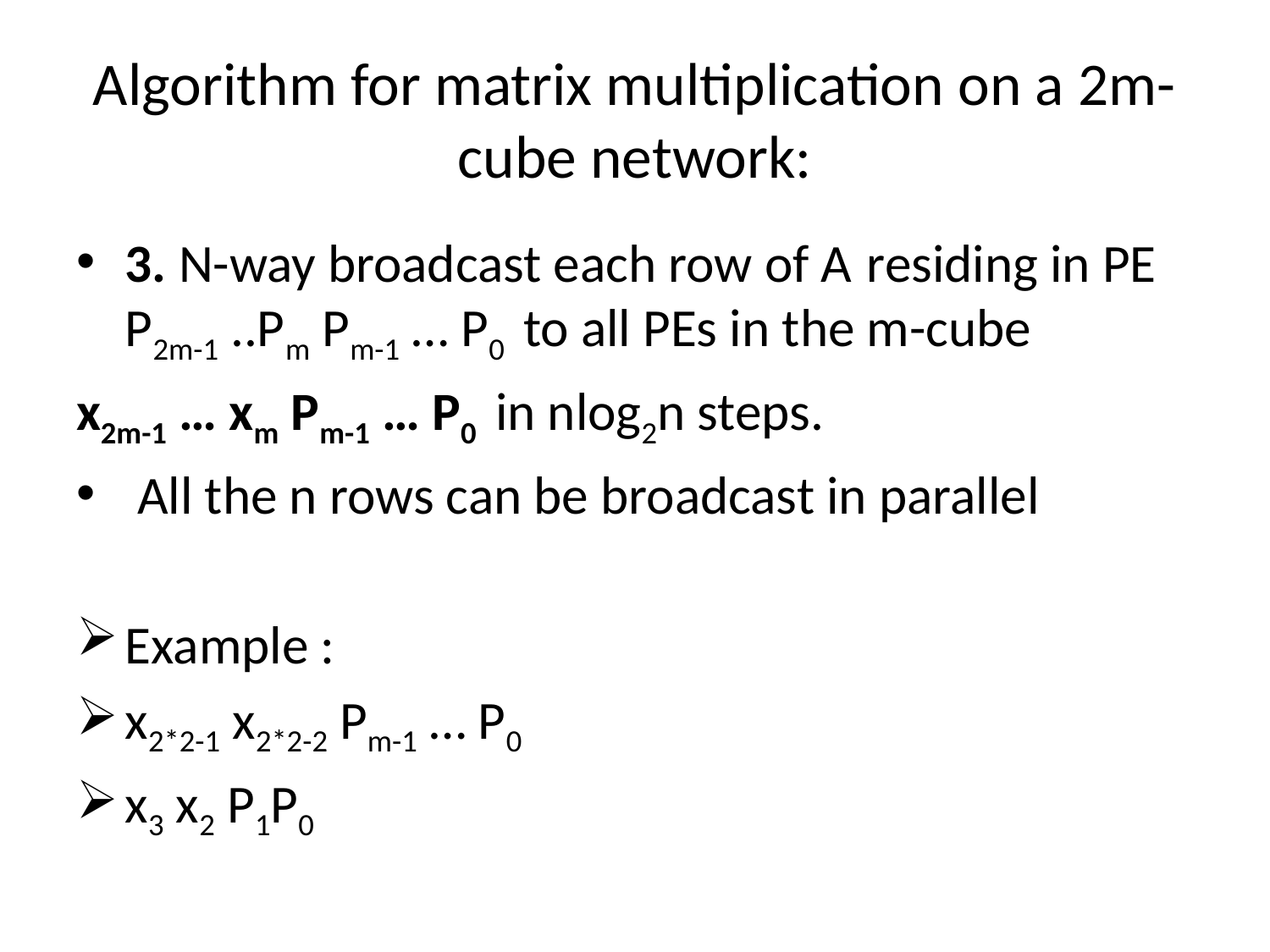

# Algorithm for matrix multiplication on a 2m-cube network:
3. N-way broadcast each row of A  residing in PE   P2m-1 ..Pm Pm-1 … P0  to all PEs in the m-cube
x2m-1 … xm Pm-1 … P0  in nlog2n steps.
 All the n rows can be broadcast in parallel

Example :
x2*2-1 x2*2-2 Pm-1 … P0
x3 x2 P1P0